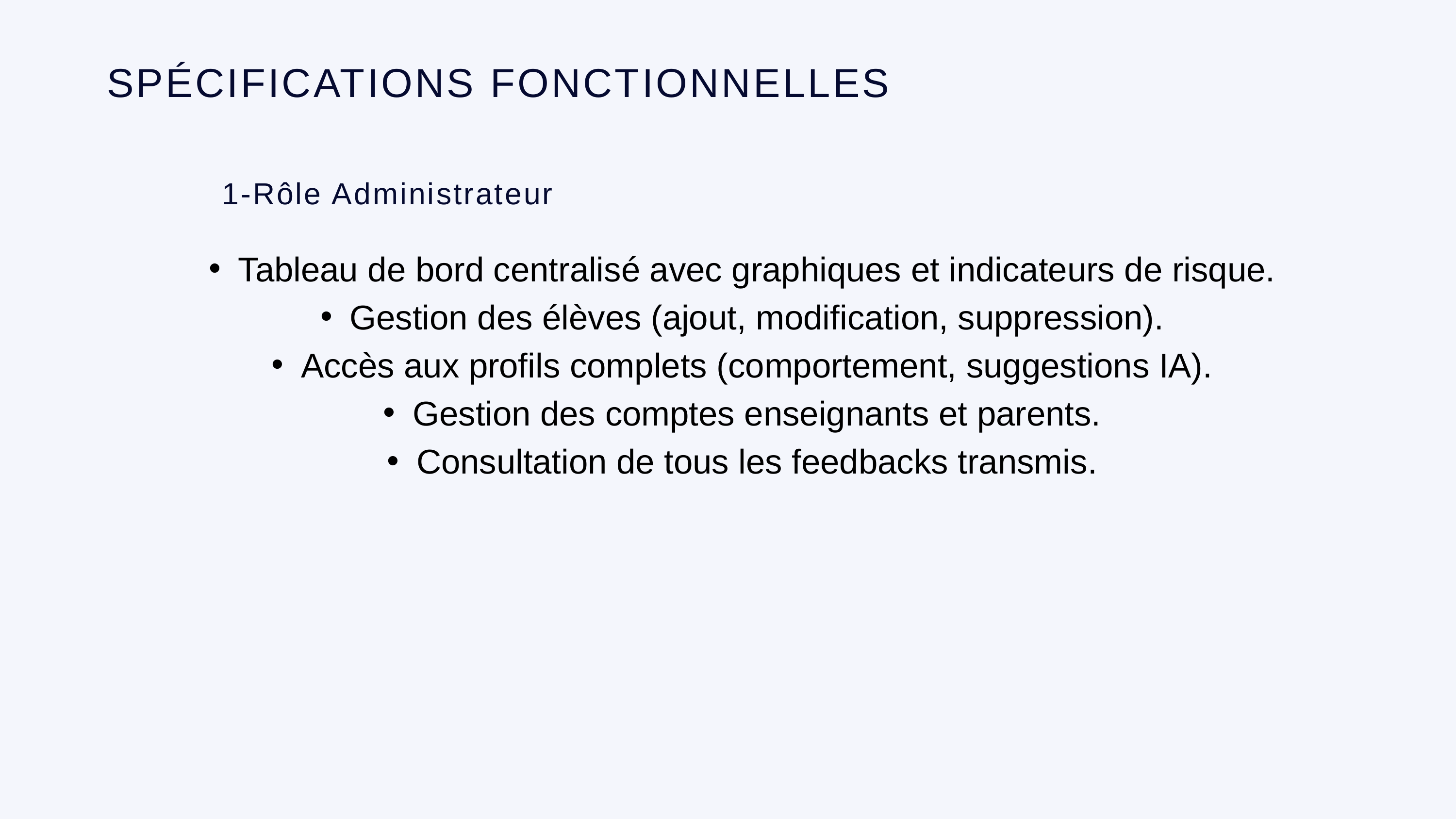

SPÉCIFICATIONS FONCTIONNELLES
1-Rôle Administrateur
Tableau de bord centralisé avec graphiques et indicateurs de risque.
Gestion des élèves (ajout, modification, suppression).
Accès aux profils complets (comportement, suggestions IA).
Gestion des comptes enseignants et parents.
Consultation de tous les feedbacks transmis.